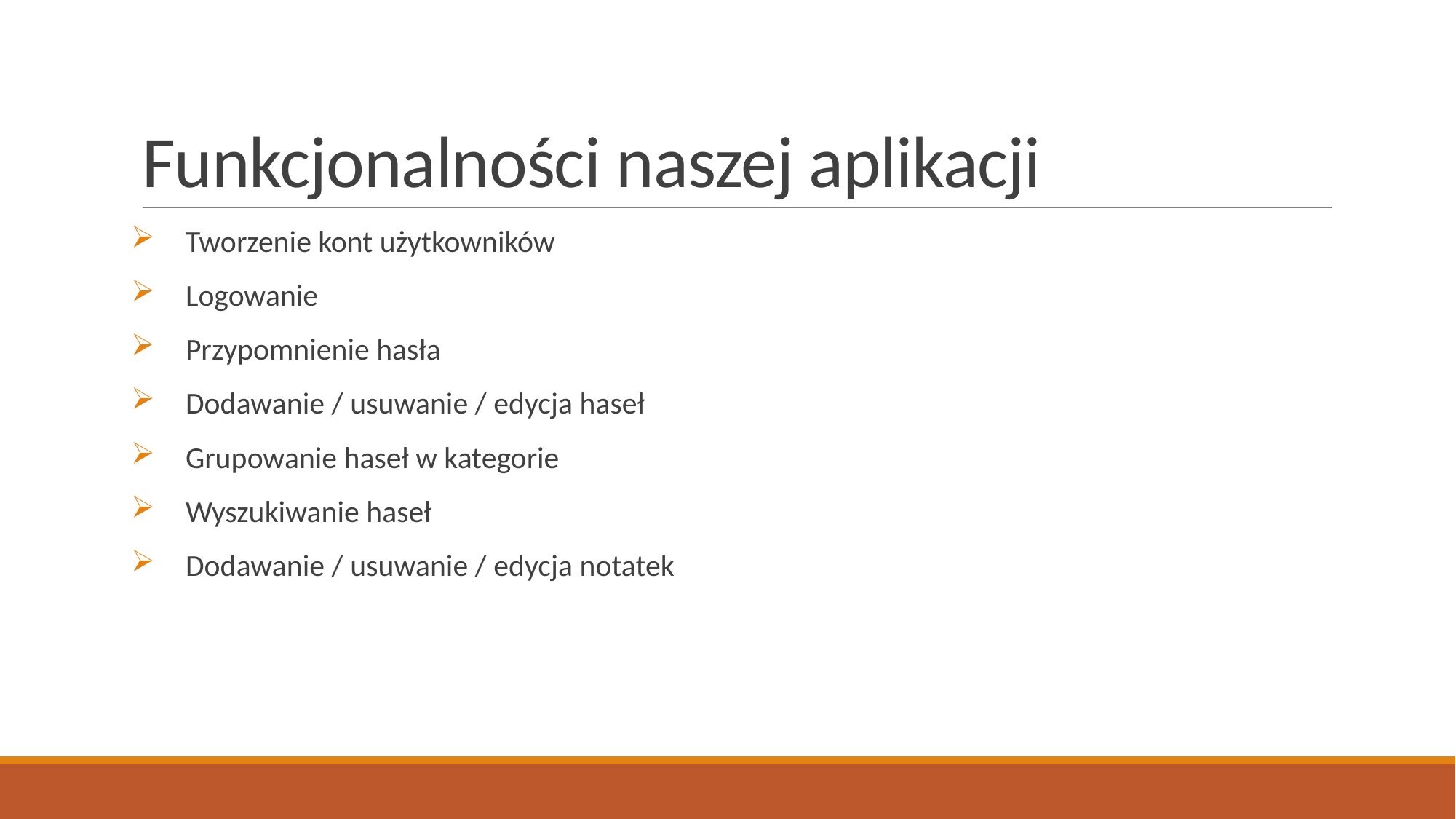

# Funkcjonalności naszej aplikacji
Tworzenie kont użytkowników
Logowanie
Przypomnienie hasła
Dodawanie / usuwanie / edycja haseł
Grupowanie haseł w kategorie
Wyszukiwanie haseł
Dodawanie / usuwanie / edycja notatek